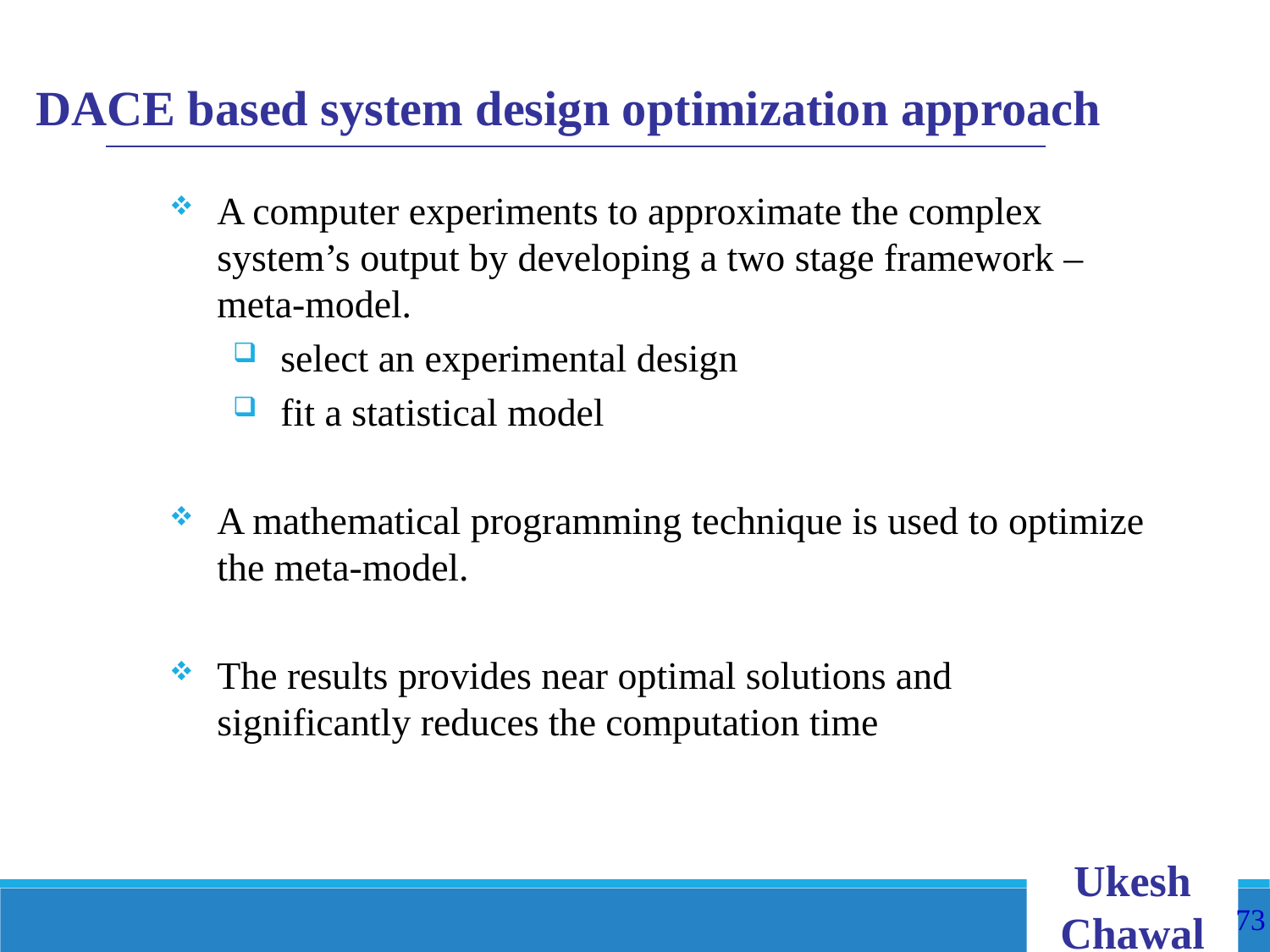

DACE based system design optimization approach

A computer experiments to approximate the complex system’s output by developing a two stage framework – meta-model.
select an experimental design
fit a statistical model

A mathematical programming technique is used to optimize the meta-model.

The results provides near optimal solutions and significantly reduces the computation time

Ukesh Chawal
73